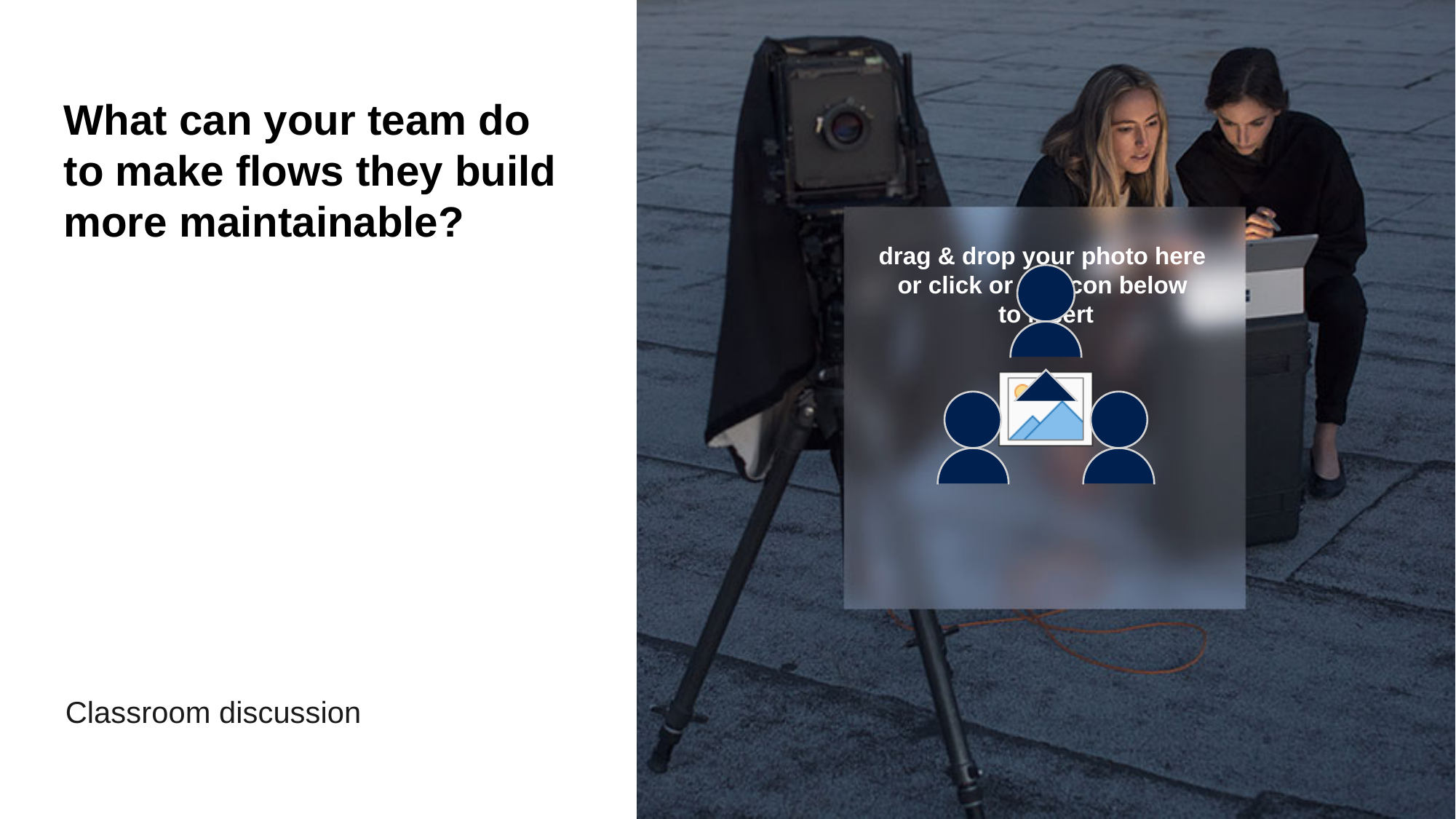

# What can your team do to make flows they build more maintainable?

Classroom discussion